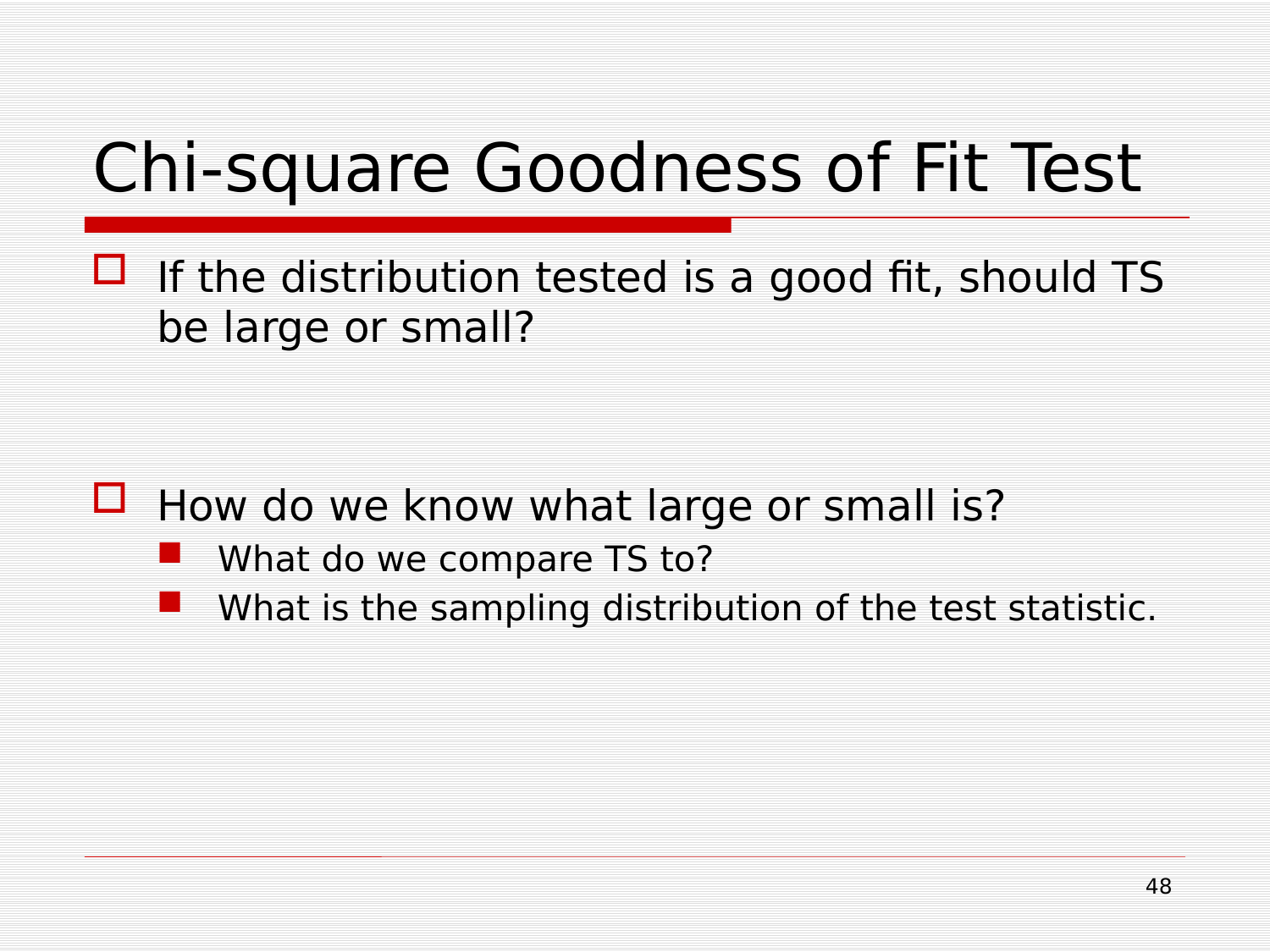

# Chi-square Goodness of Fit Test
If the distribution tested is a good fit, should TS be large or small?

How do we know what large or small is?
What do we compare TS to?
What is the sampling distribution of the test statistic.
48